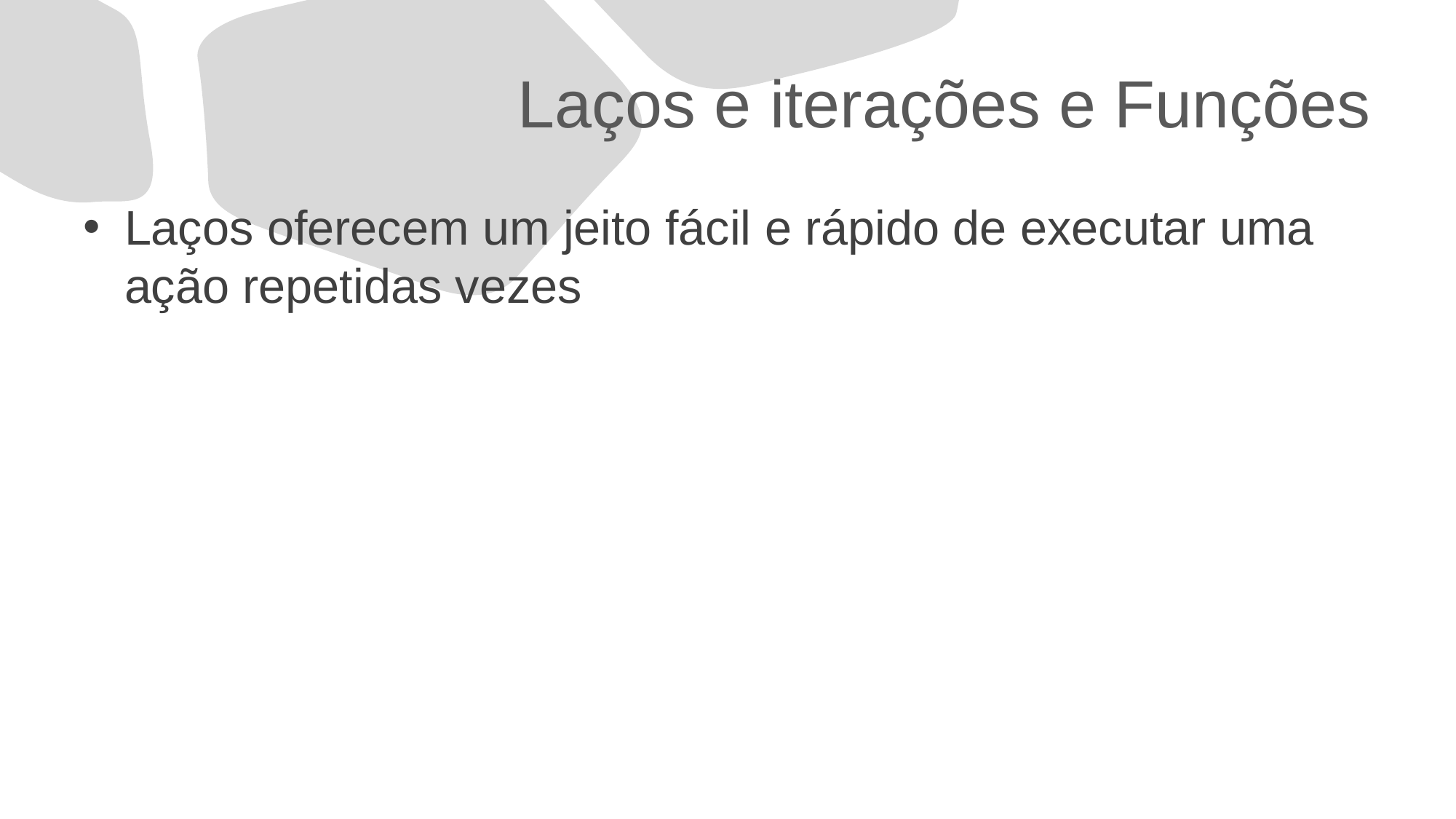

# Laços e iterações e Funções
Laços oferecem um jeito fácil e rápido de executar uma ação repetidas vezes